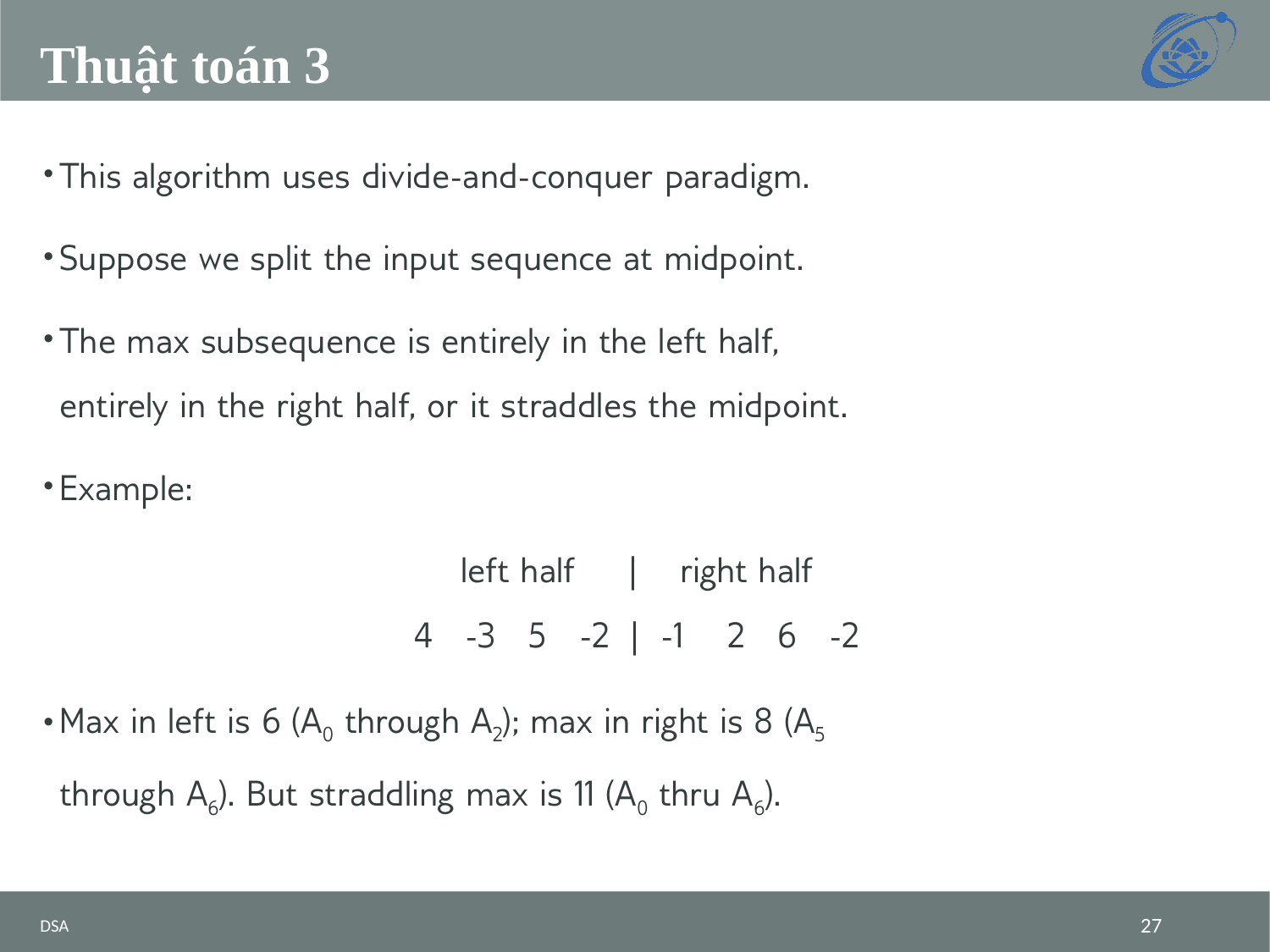

# Thuật toán 3
This algorithm uses divide-and-conquer paradigm.
Suppose we split the input sequence at midpoint.
The max subsequence is entirely in the left half,
entirely in the right half, or it straddles the midpoint.
Example:
left half     |    right half
4   -3   5   -2  |  -1    2   6   -2
Max in left is 6 (A0 through A2); max in right is 8 (A5
through A6). But straddling max is 11 (A0 thru A6).
DSA
27